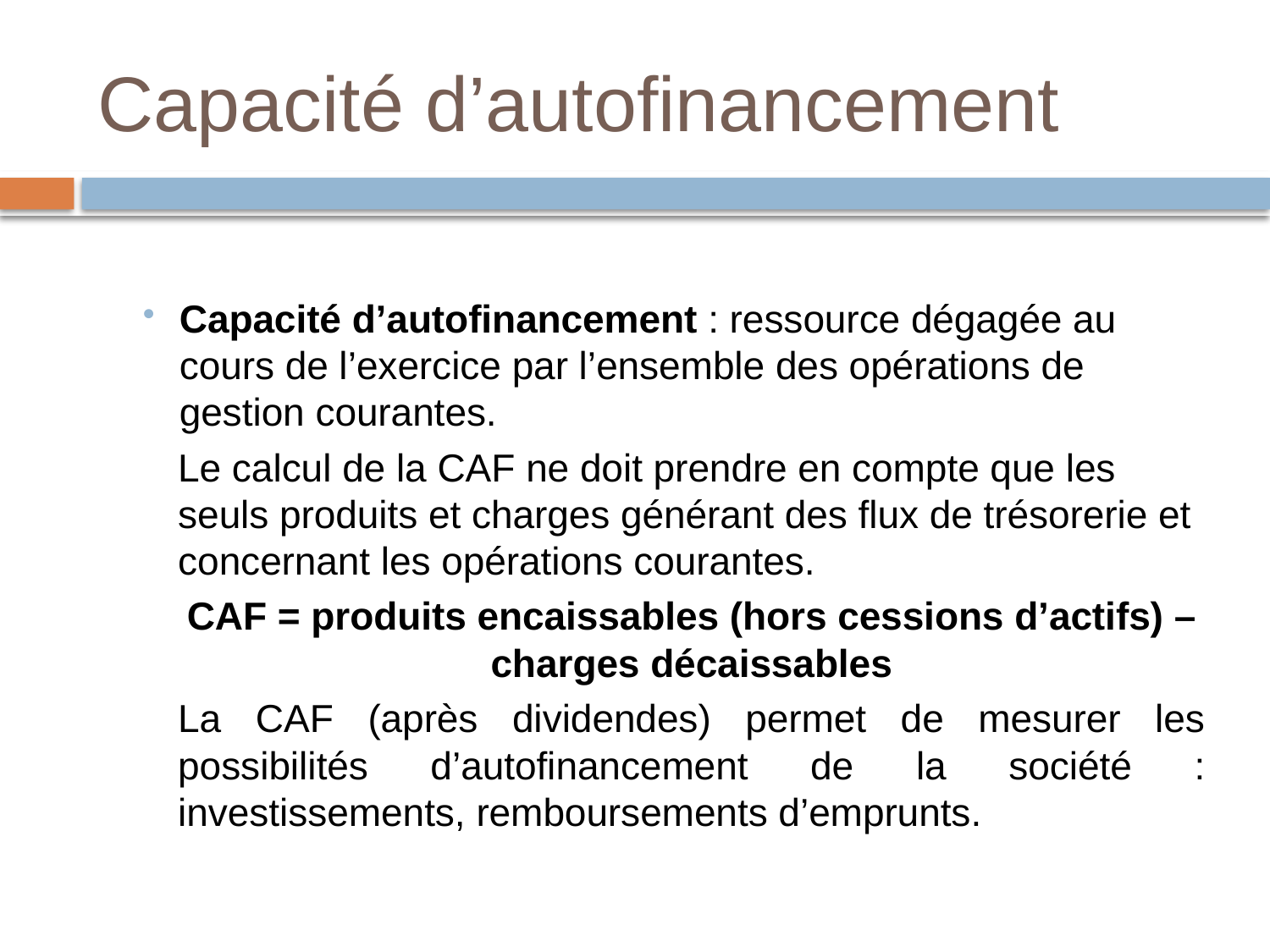

# Capacité d’autofinancement

Capacité d’autofinancement : ressource dégagée au cours de l’exercice par l’ensemble des opérations de gestion courantes.
Le calcul de la CAF ne doit prendre en compte que les seuls produits et charges générant des flux de trésorerie et concernant les opérations courantes.
CAF = produits encaissables (hors cessions d’actifs) – charges décaissables
La CAF (après dividendes) permet de mesurer les possibilités d’autofinancement de la société : investissements, remboursements d’emprunts.